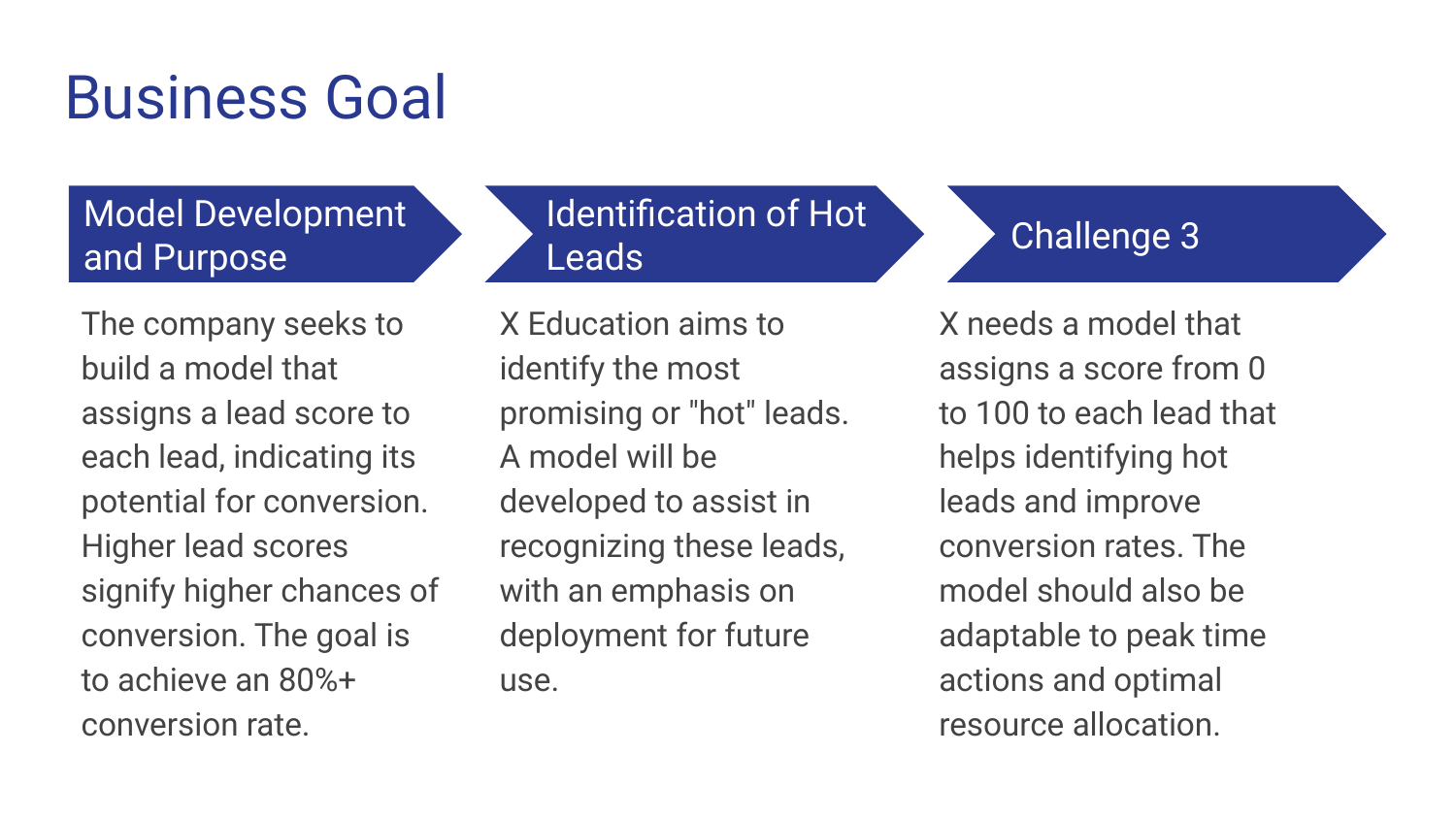

# Business Goal

Model Development and Purpose
Identification of Hot Leads
Challenge 3
The company seeks to build a model that assigns a lead score to each lead, indicating its potential for conversion. Higher lead scores signify higher chances of conversion. The goal is to achieve an 80%+ conversion rate.

X Education aims to identify the most promising or "hot" leads. A model will be developed to assist in recognizing these leads, with an emphasis on deployment for future use.

X needs a model that assigns a score from 0 to 100 to each lead that helps identifying hot leads and improve conversion rates. The model should also be adaptable to peak time actions and optimal resource allocation.